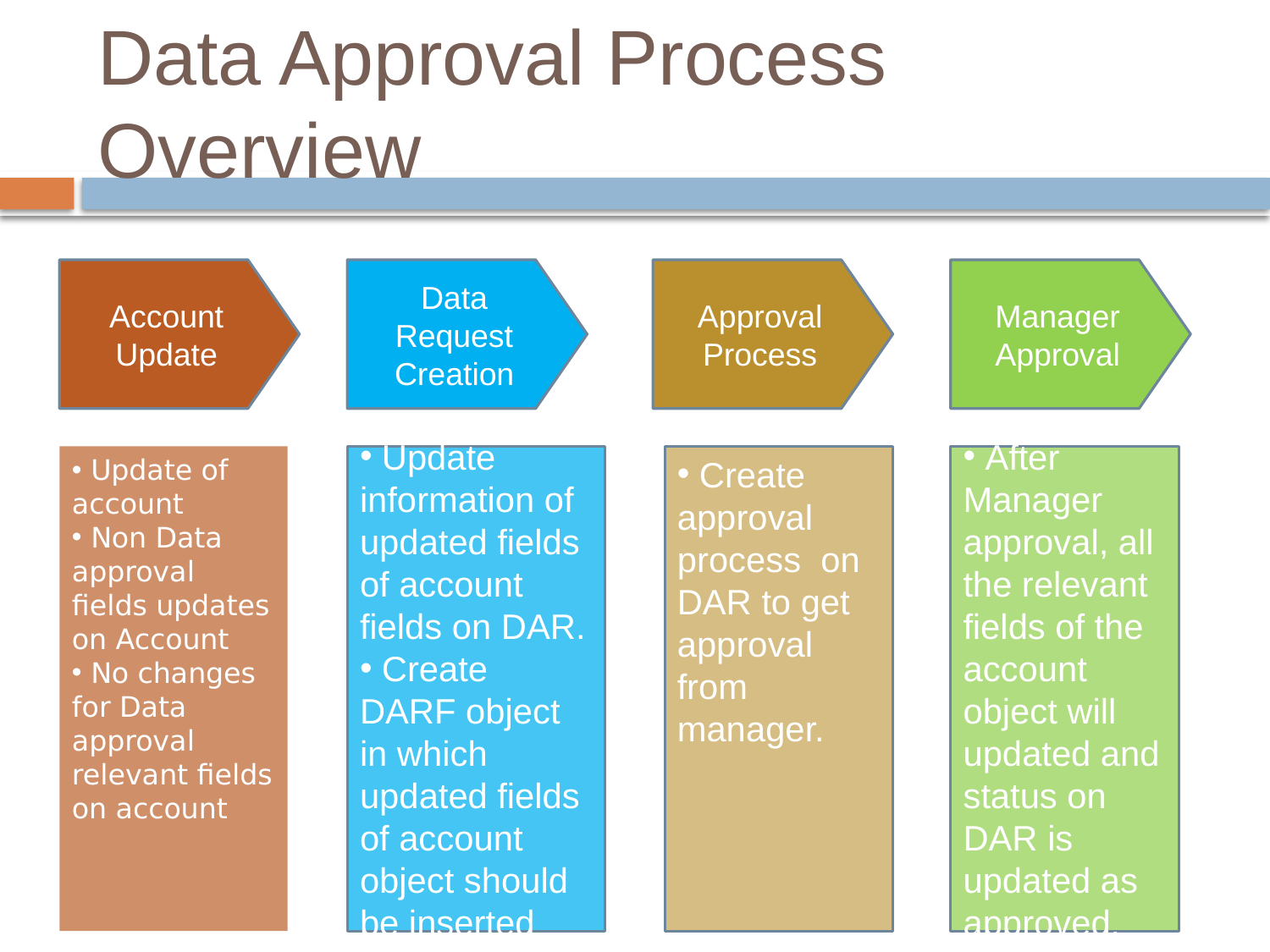

# Data Approval Process Overview
Account Update
Data Request Creation
Approval Process
Manager Approval
 Update of account
 Non Data approval fields updates on Account
 No changes for Data approval relevant fields on account
 Update information of updated fields of account fields on DAR.
 Create DARF object in which updated fields of account object should be inserted
 Create  approval process  on DAR to get approval from manager.
 After Manager approval, all the relevant fields of the account object will updated and status on DAR is updated as approved.